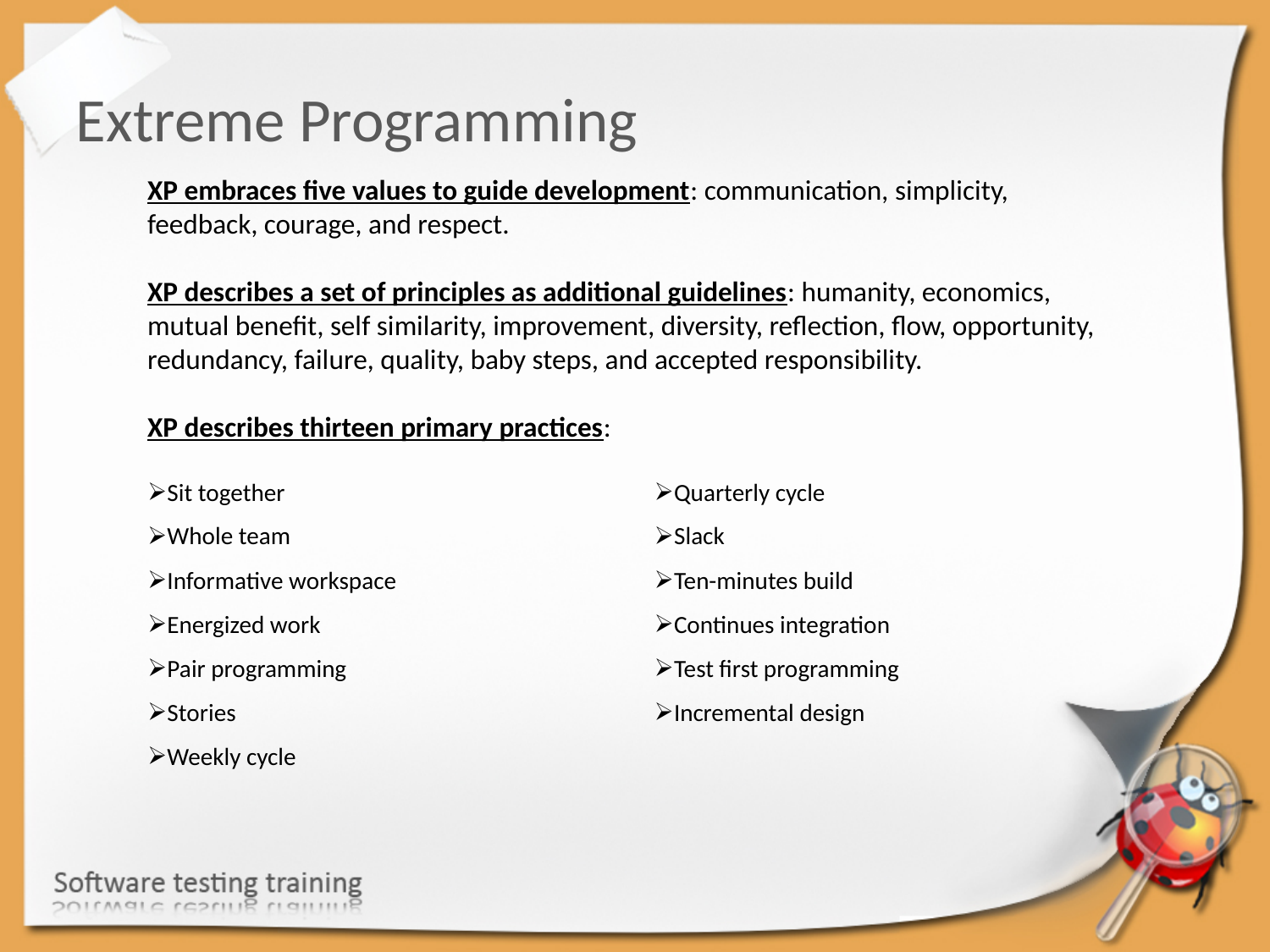

Extreme Programming
XP embraces five values to guide development: communication, simplicity, feedback, courage, and respect.

XP describes a set of principles as additional guidelines: humanity, economics, mutual benefit, self similarity, improvement, diversity, reflection, flow, opportunity, redundancy, failure, quality, baby steps, and accepted responsibility.

XP describes thirteen primary practices:

| Sit together | Quarterly cycle |
| --- | --- |
| Whole team | Slack |
| Informative workspace | Ten-minutes build |
| Energized work | Continues integration |
| Pair programming | Test first programming |
| Stories | Incremental design |
| Weekly cycle |  |